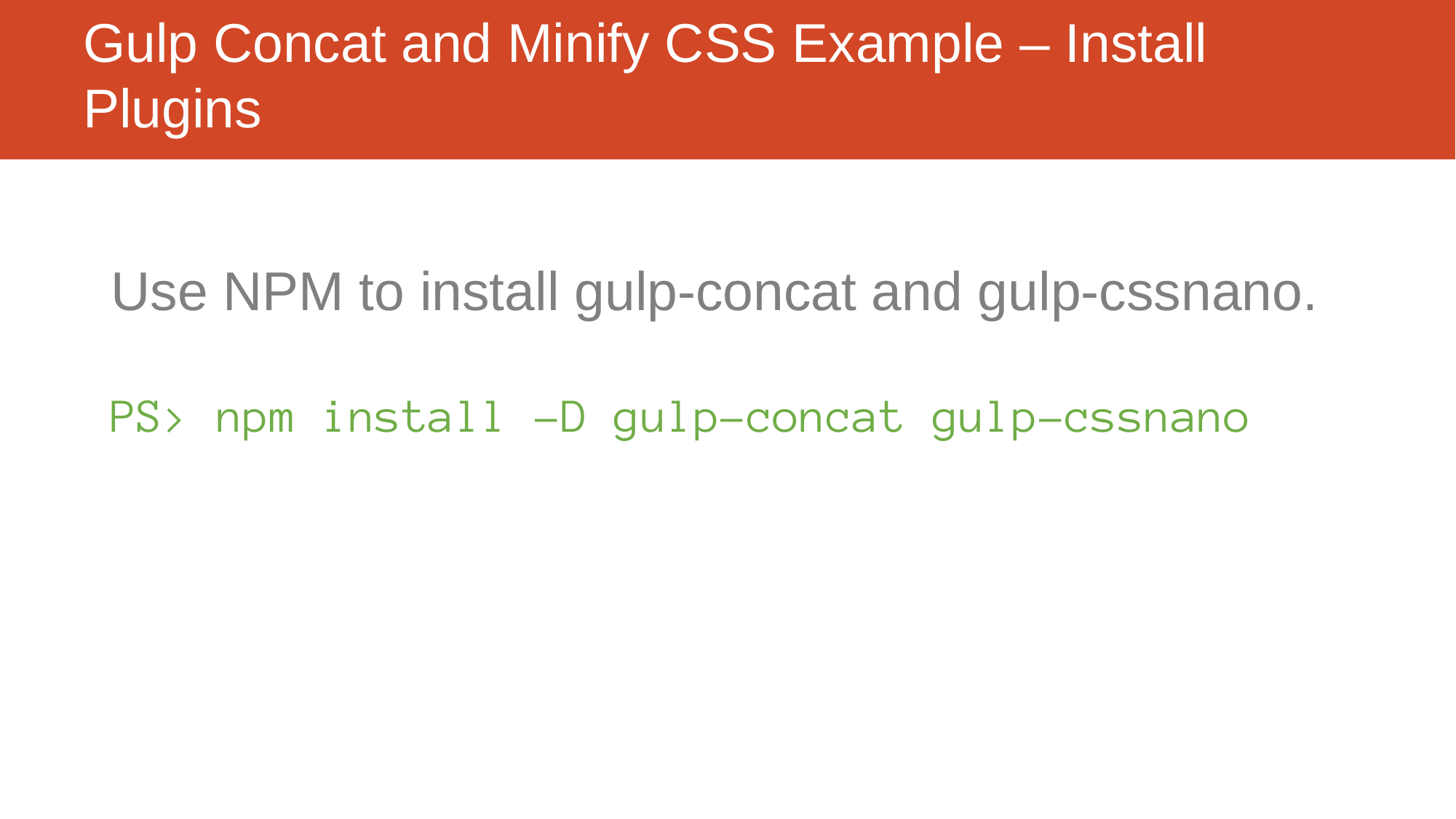

# Gulp Concat and Minify CSS Example – Install Plugins
Use NPM to install gulp-concat and gulp-cssnano.
PS> npm install -D gulp-concat gulp-cssnano